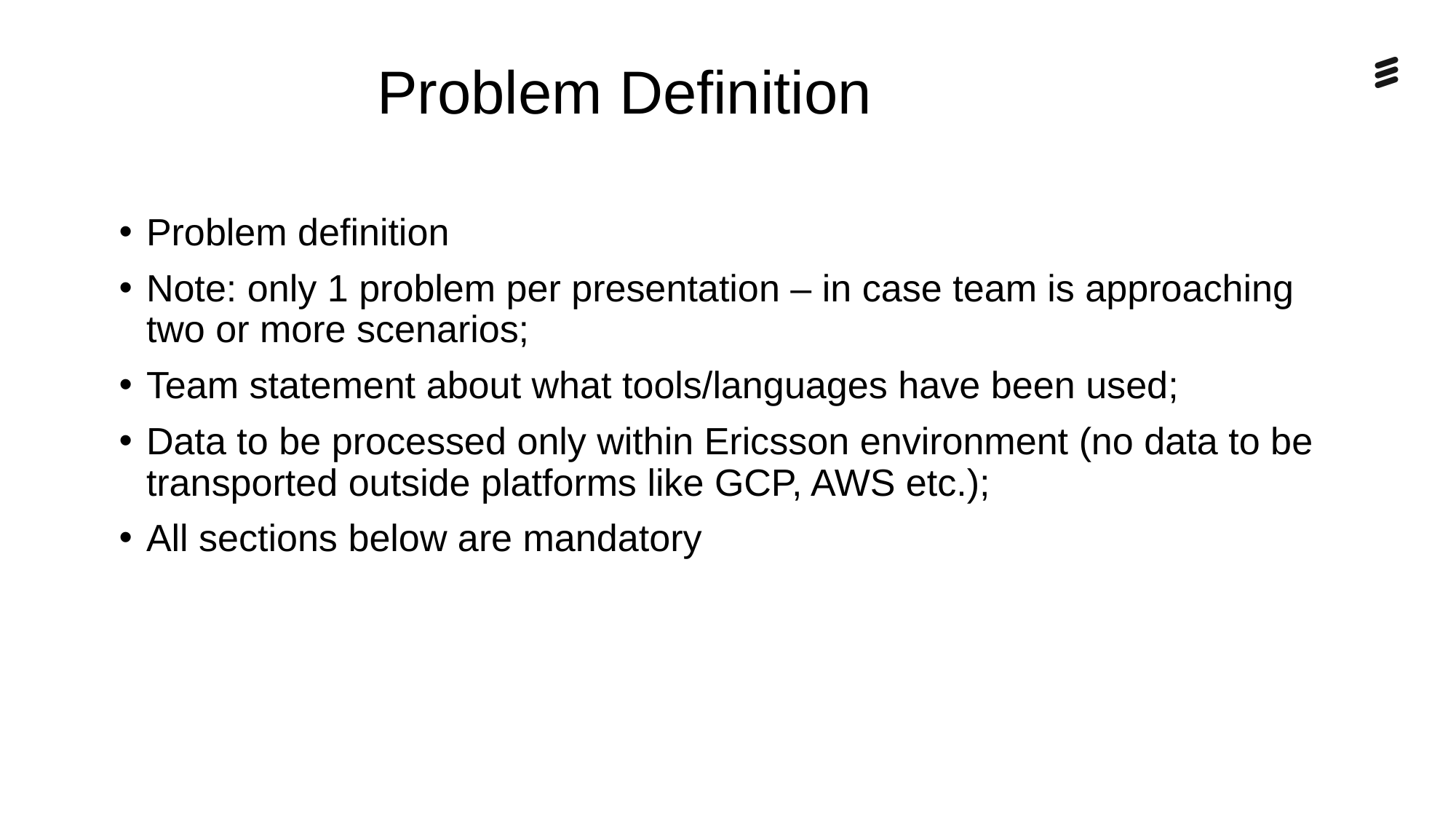

# Problem Definition
Problem definition
Note: only 1 problem per presentation – in case team is approaching two or more scenarios;
Team statement about what tools/languages have been used;
Data to be processed only within Ericsson environment (no data to be transported outside platforms like GCP, AWS etc.);
All sections below are mandatory